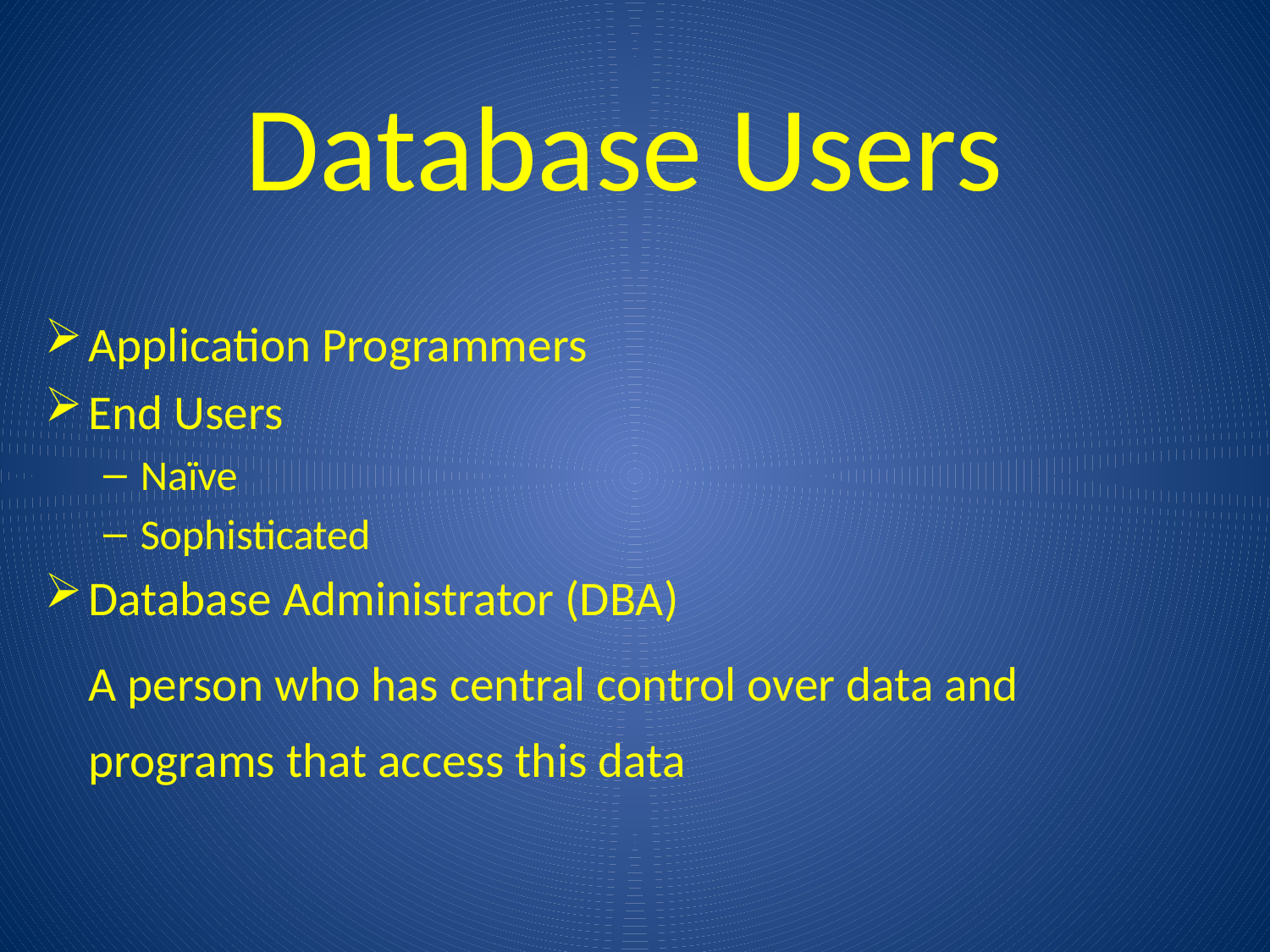

# Database Users
Application Programmers
End Users
Naïve
Sophisticated
Database Administrator (DBA)
		A person who has central control over data and 	programs that access this data